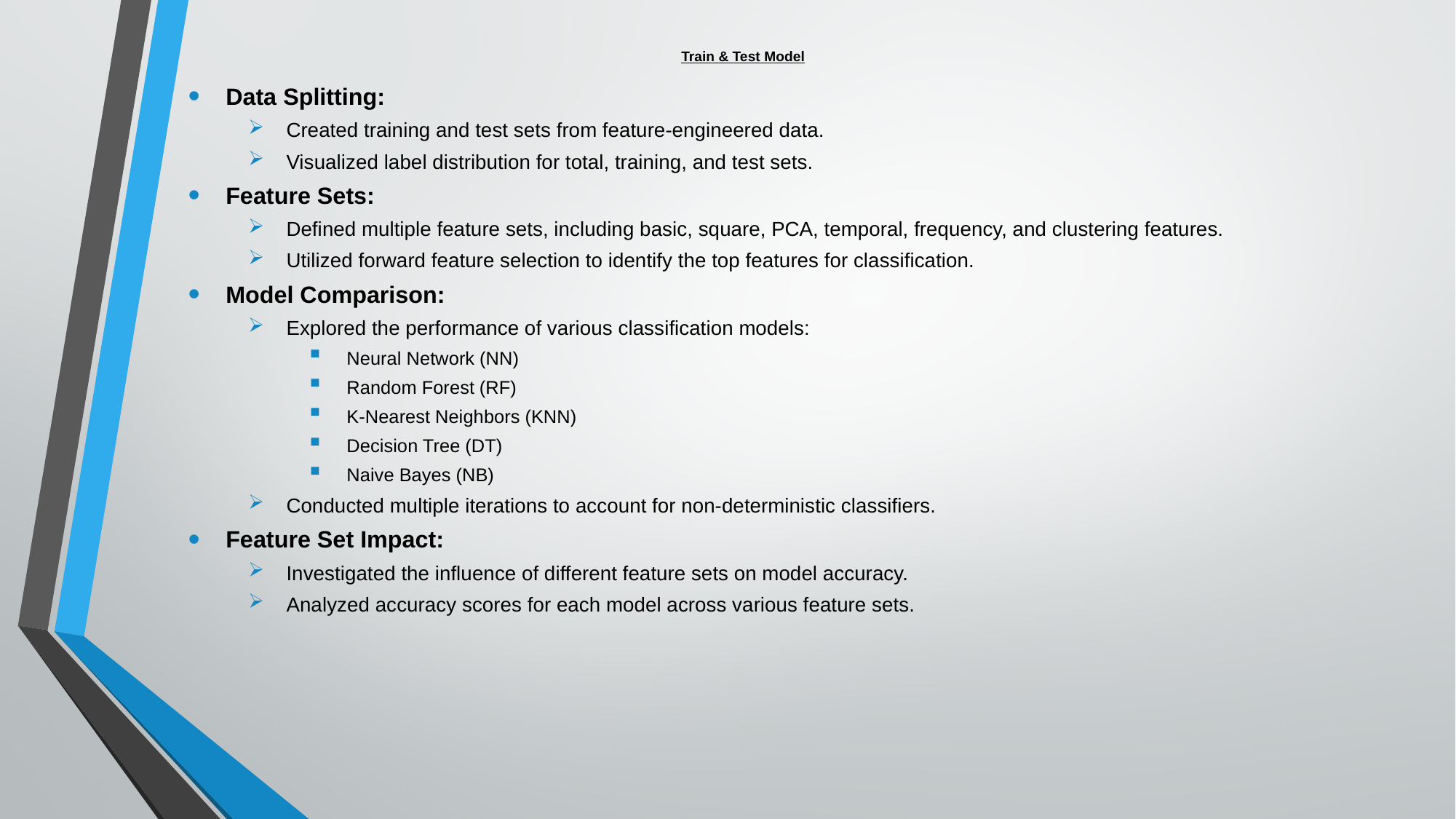

# Train & Test Model
Data Splitting:
Created training and test sets from feature-engineered data.
Visualized label distribution for total, training, and test sets.
Feature Sets:
Defined multiple feature sets, including basic, square, PCA, temporal, frequency, and clustering features.
Utilized forward feature selection to identify the top features for classification.
Model Comparison:
Explored the performance of various classification models:
Neural Network (NN)
Random Forest (RF)
K-Nearest Neighbors (KNN)
Decision Tree (DT)
Naive Bayes (NB)
Conducted multiple iterations to account for non-deterministic classifiers.
Feature Set Impact:
Investigated the influence of different feature sets on model accuracy.
Analyzed accuracy scores for each model across various feature sets.